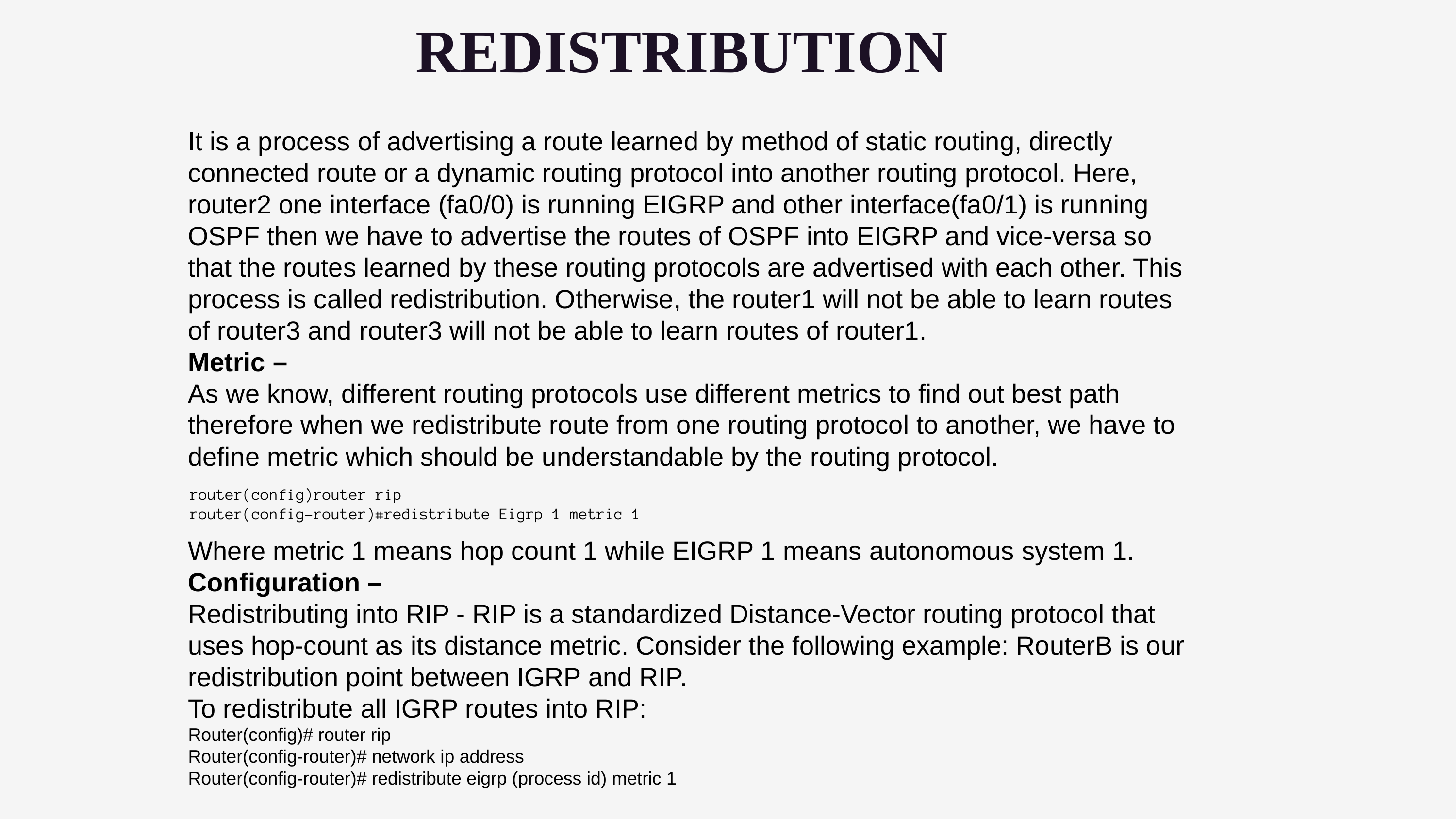

# REDISTRIBUTION
It is a process of advertising a route learned by method of static routing, directly connected route or a dynamic routing protocol into another routing protocol. Here, router2 one interface (fa0/0) is running EIGRP and other interface(fa0/1) is running OSPF then we have to advertise the routes of OSPF into EIGRP and vice-versa so that the routes learned by these routing protocols are advertised with each other. This process is called redistribution. Otherwise, the router1 will not be able to learn routes of router3 and router3 will not be able to learn routes of router1.
Metric –
As we know, different routing protocols use different metrics to find out best path therefore when we redistribute route from one routing protocol to another, we have to define metric which should be understandable by the routing protocol.

Where metric 1 means hop count 1 while EIGRP 1 means autonomous system 1.
Configuration –
Redistributing into RIP - RIP is a standardized Distance-Vector routing protocol that uses hop-count as its distance metric. Consider the following example: RouterB is our
redistribution point between IGRP and RIP.
To redistribute all IGRP routes into RIP:
Router(config)# router rip
Router(config-router)# network ip address
Router(config-router)# redistribute eigrp (process id) metric 1

router(config)router rip
router(config-router)#redistribute Eigrp 1 metric 1